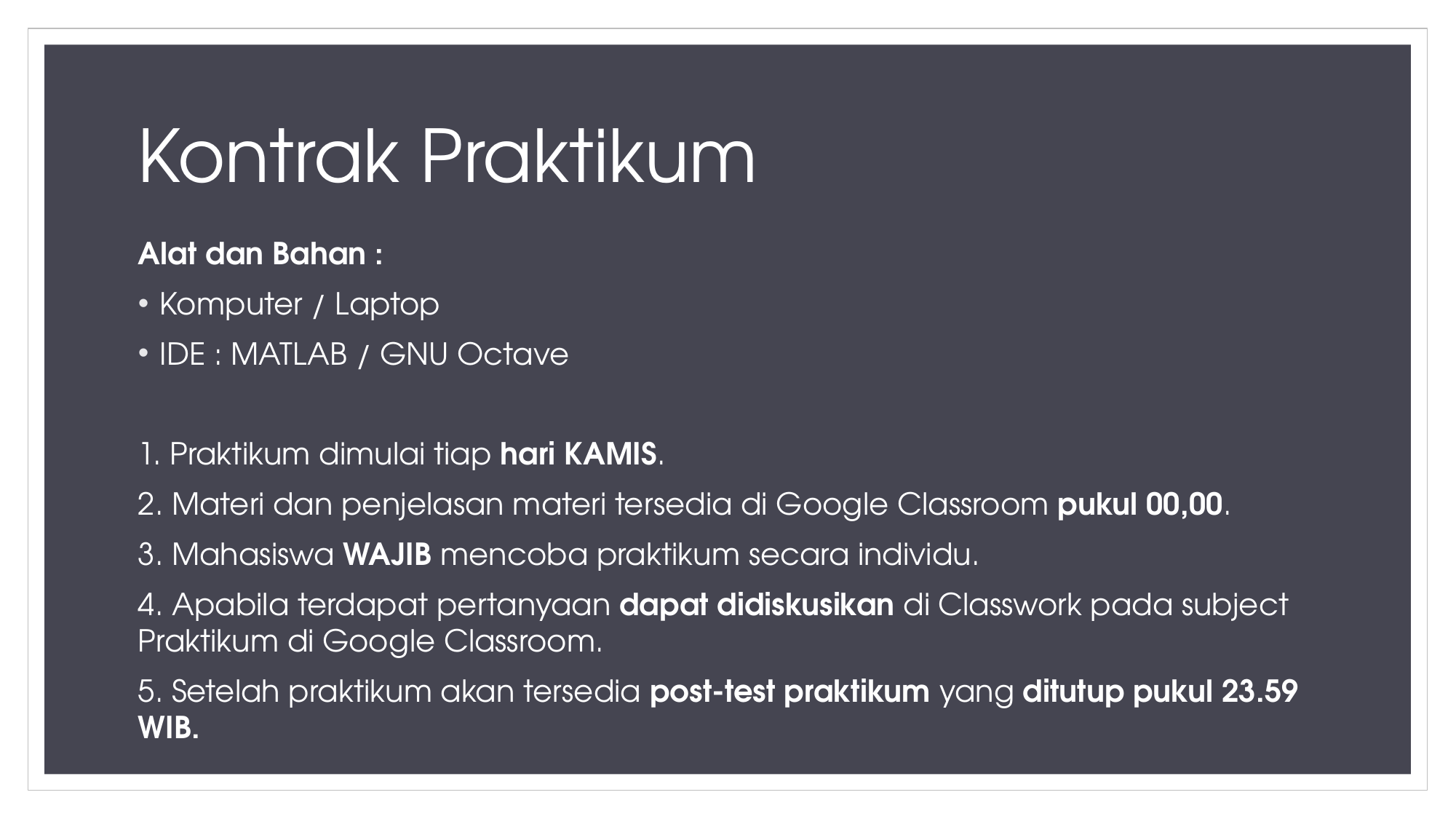

# Kontrak Praktikum
Alat dan Bahan :
Komputer / Laptop
IDE : MATLAB / GNU Octave

1. Praktikum dimulai tiap hari KAMIS.
2. Materi dan penjelasan materi tersedia di Google Classroom pukul 00,00.
3. Mahasiswa WAJIB mencoba praktikum secara individu.
4. Apabila terdapat pertanyaan dapat didiskusikan di Classwork pada subject Praktikum di Google Classroom.
5. Setelah praktikum akan tersedia post-test praktikum yang ditutup pukul 23.59 WIB.